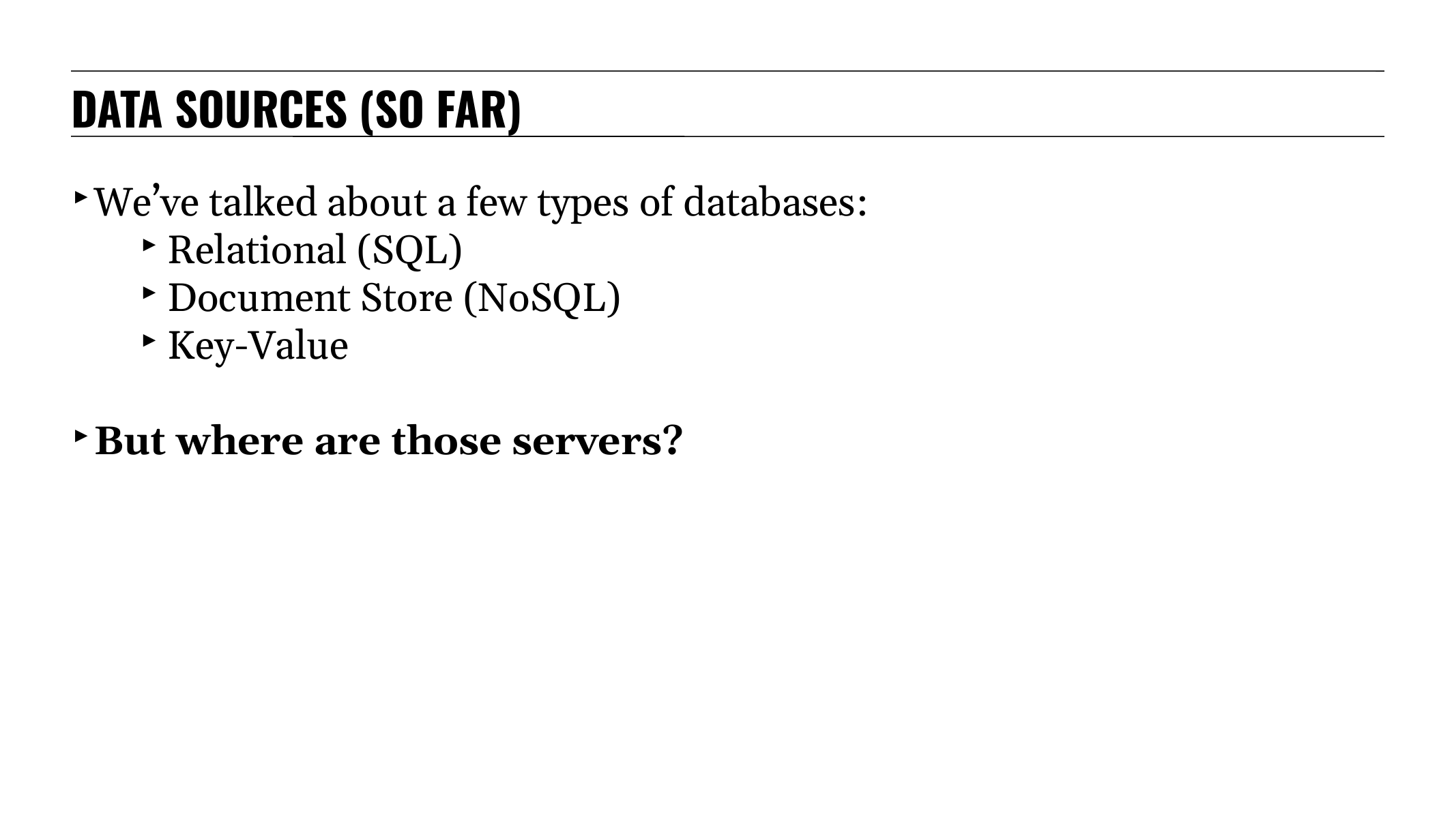

DATA SOURCES (SO FAR)

We’ve talked about a few types of databases:
Relational (SQL)
Document Store (NoSQL)
Key-Value

But where are those servers?